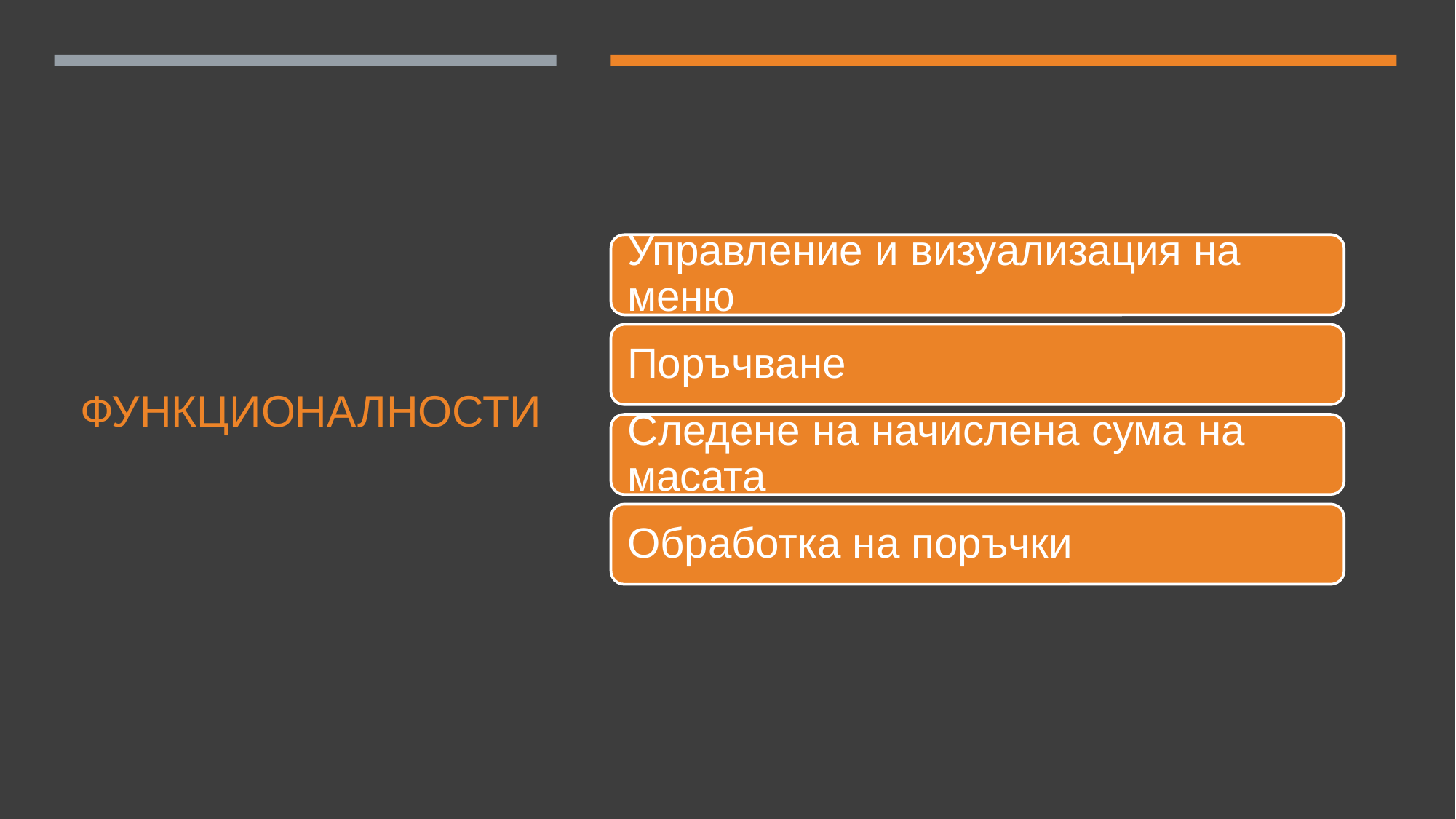

# ФУНКЦИОНАЛНОСТИ

Управление и визуализация на меню

Поръчване

Следене на начислена сума на масата

Обработка на поръчки